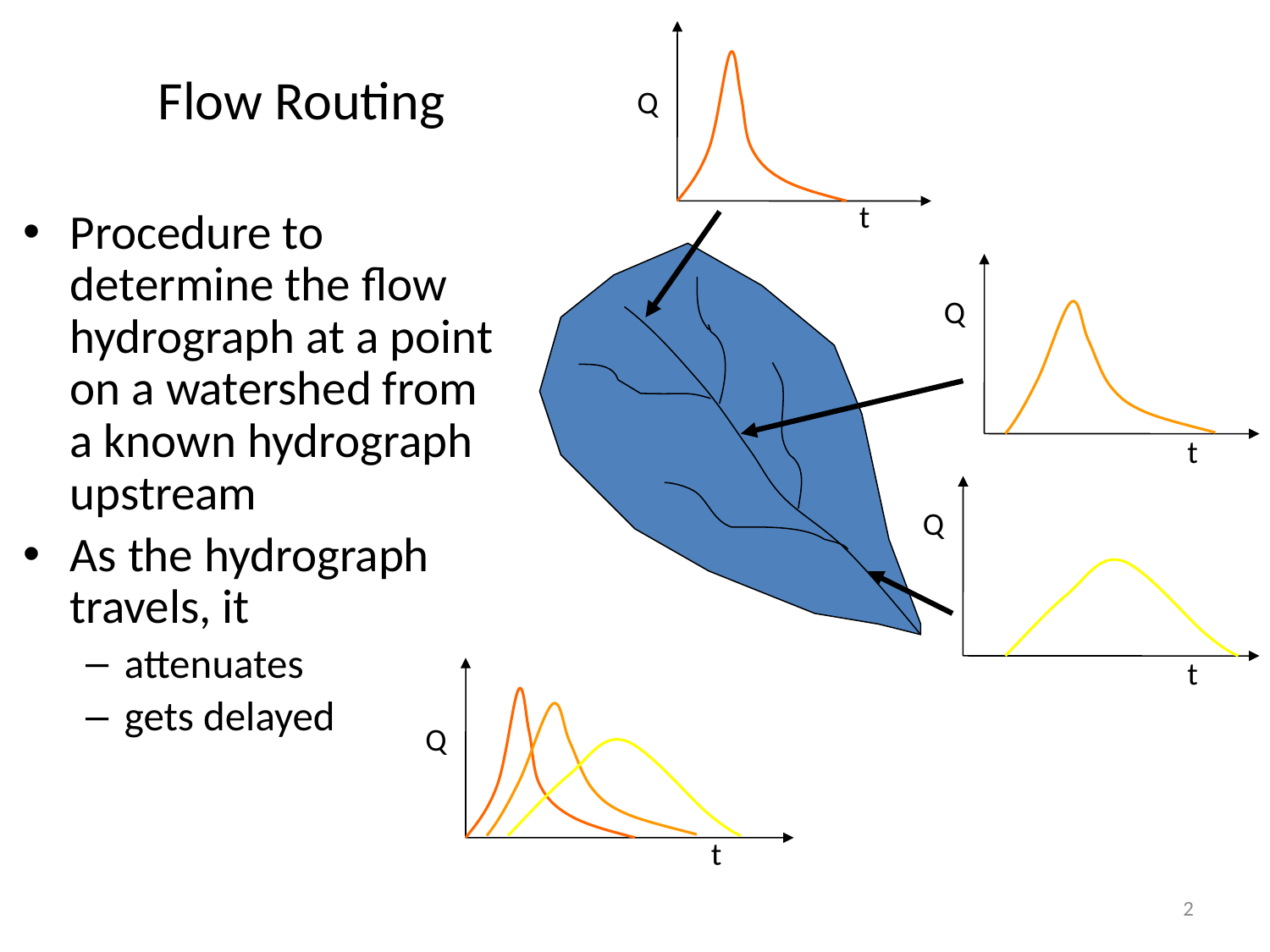

# Flow Routing
Q
t
Procedure to determine the flow hydrograph at a point on a watershed from a known hydrograph upstream
As the hydrograph travels, it
attenuates
gets delayed

Q

t

Q

t

Q

t

2